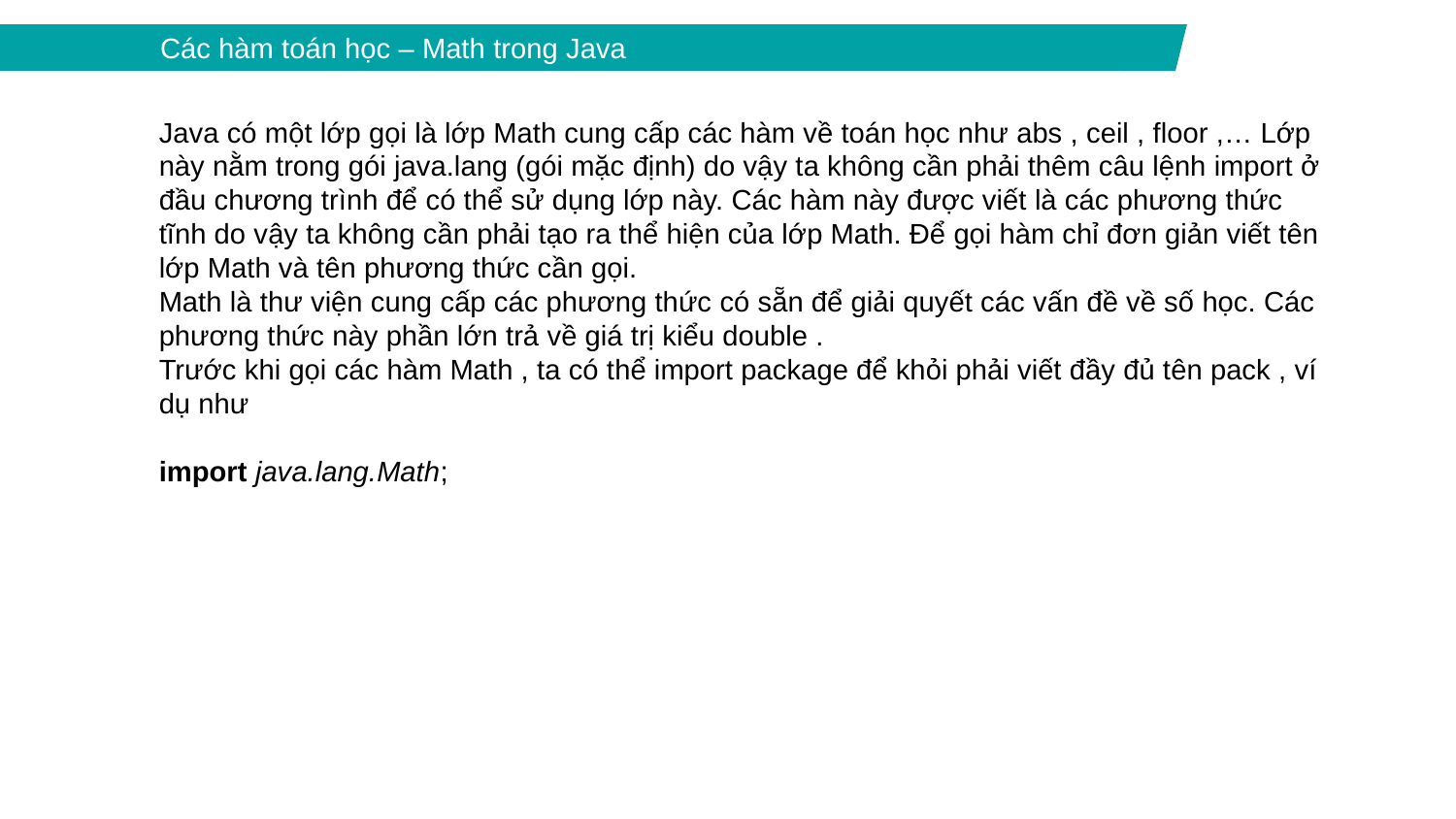

Các hàm toán học – Math trong Java

Java có một lớp gọi là lớp Math cung cấp các hàm về toán học như abs , ceil , floor ,… Lớp này nằm trong gói java.lang (gói mặc định) do vậy ta không cần phải thêm câu lệnh import ở đầu chương trình để có thể sử dụng lớp này. Các hàm này được viết là các phương thức tĩnh do vậy ta không cần phải tạo ra thể hiện của lớp Math. Để gọi hàm chỉ đơn giản viết tên lớp Math và tên phương thức cần gọi.
Math là thư viện cung cấp các phương thức có sẵn để giải quyết các vấn đề về số học. Các phương thức này phần lớn trả về giá trị kiểu double .
Trước khi gọi các hàm Math , ta có thể import package để khỏi phải viết đầy đủ tên pack , ví dụ như

import java.lang.Math;